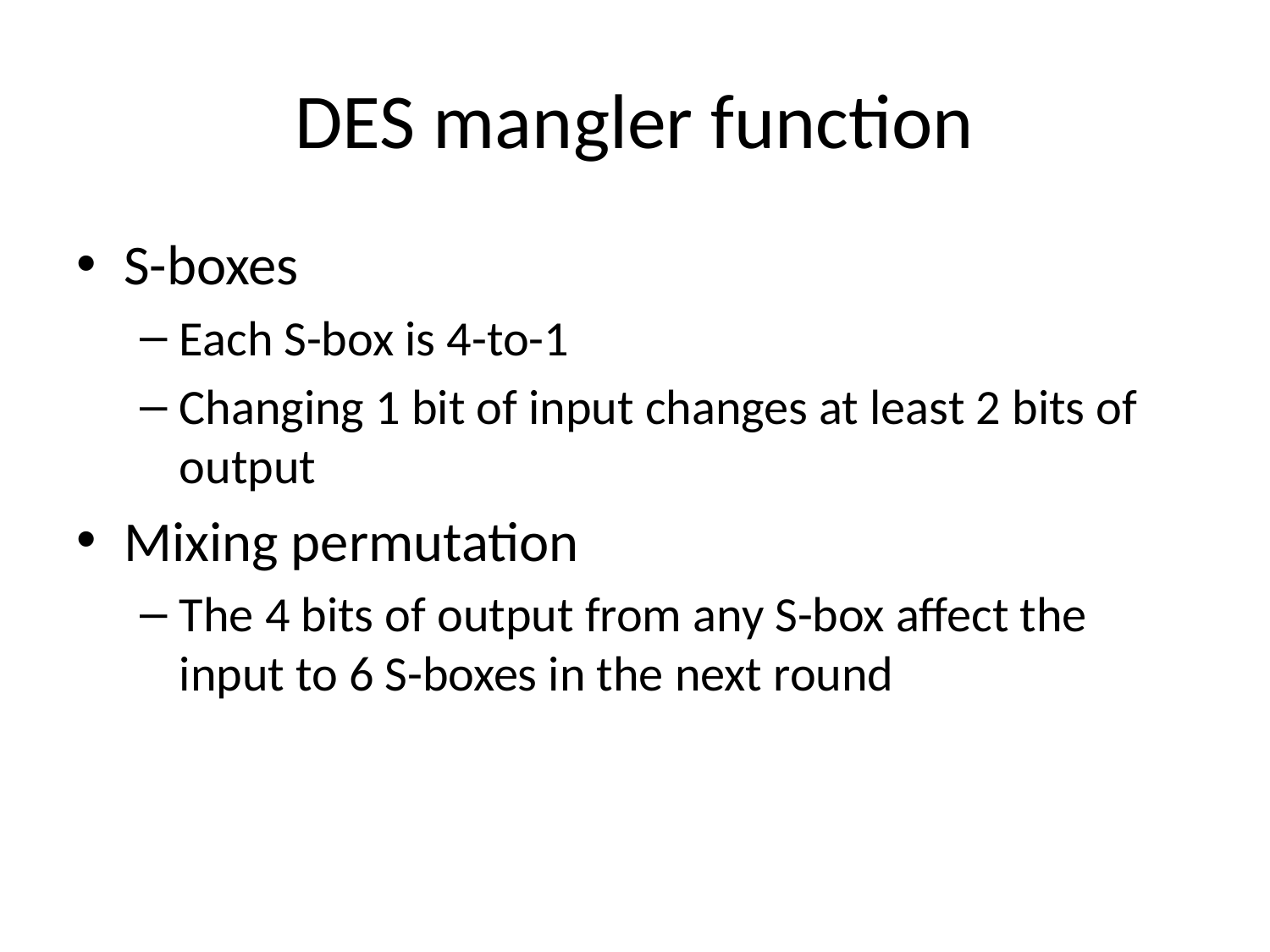

# DES mangler function
S-boxes
Each S-box is 4-to-1
Changing 1 bit of input changes at least 2 bits of output
Mixing permutation
The 4 bits of output from any S-box affect the input to 6 S-boxes in the next round